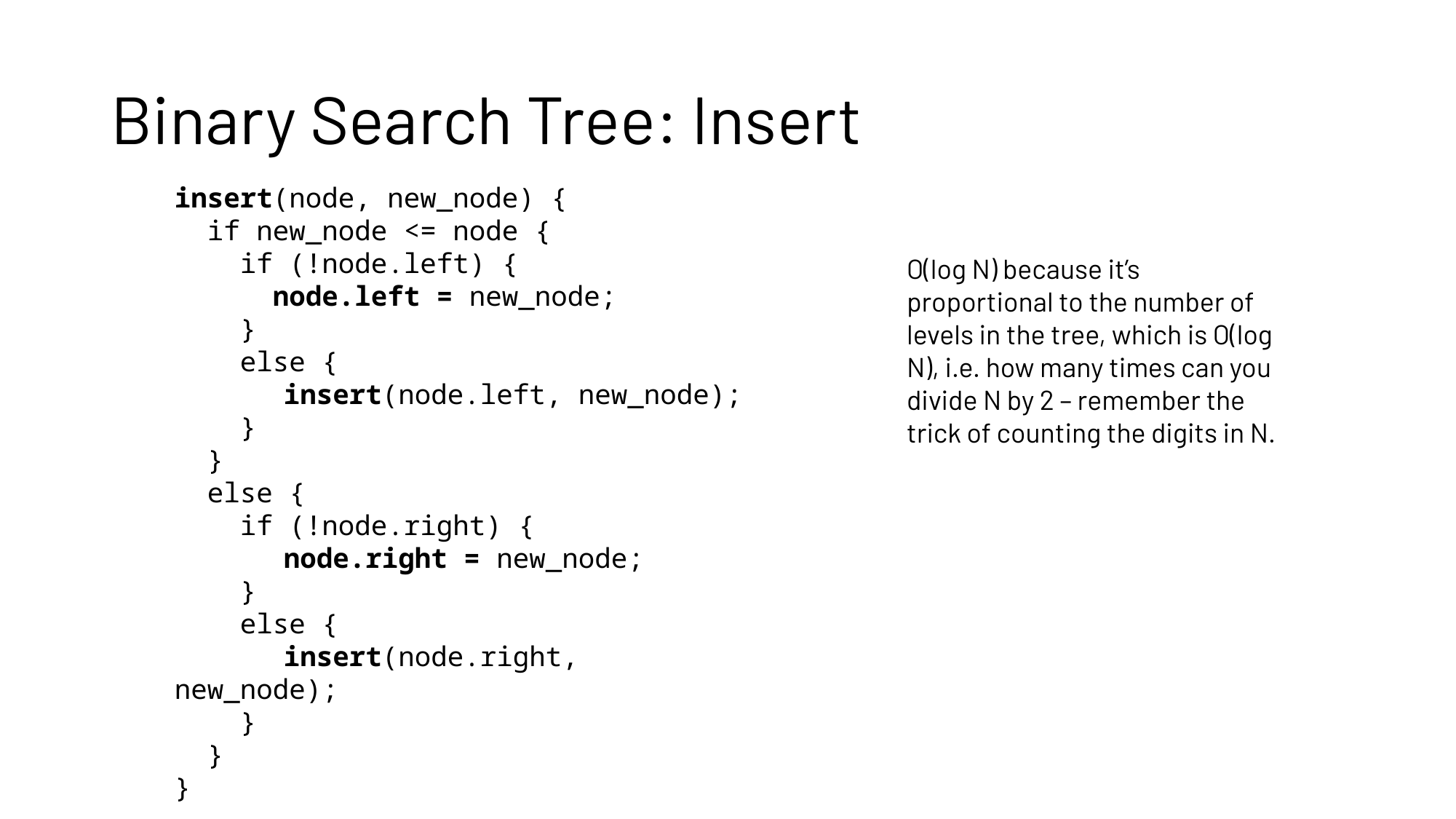

# Binary Search Tree: Insert
insert(node, new_node) {
  if new_node <= node {
    if (!node.left) {
      node.left = new_node;
    }
    else {
	insert(node.left, new_node);
    }
  }
  else {
    if (!node.right) {
	node.right = new_node;
    }
    else {
	insert(node.right, new_node);
    }
  }
}
O(log N) because it’s proportional to the number of levels in the tree, which is O(log N), i.e. how many times can you divide N by 2 – remember the trick of counting the digits in N.